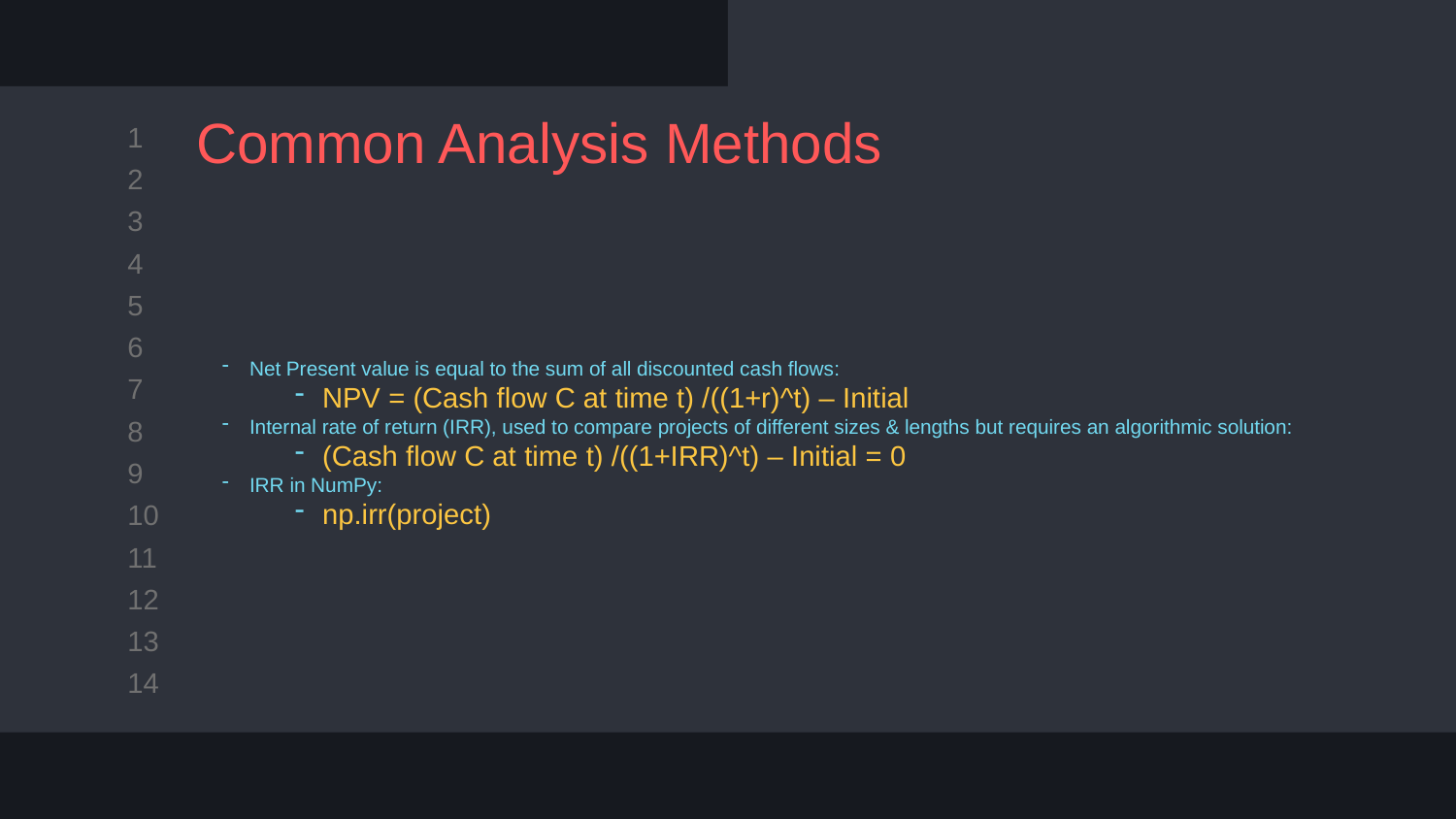

# Common Analysis Methods
Net Present value is equal to the sum of all discounted cash flows:
NPV = (Cash flow C at time t) /((1+r)^t) – Initial
Internal rate of return (IRR), used to compare projects of different sizes & lengths but requires an algorithmic solution:
(Cash flow C at time t) /((1+IRR)^t) – Initial = 0
IRR in NumPy:
np.irr(project)